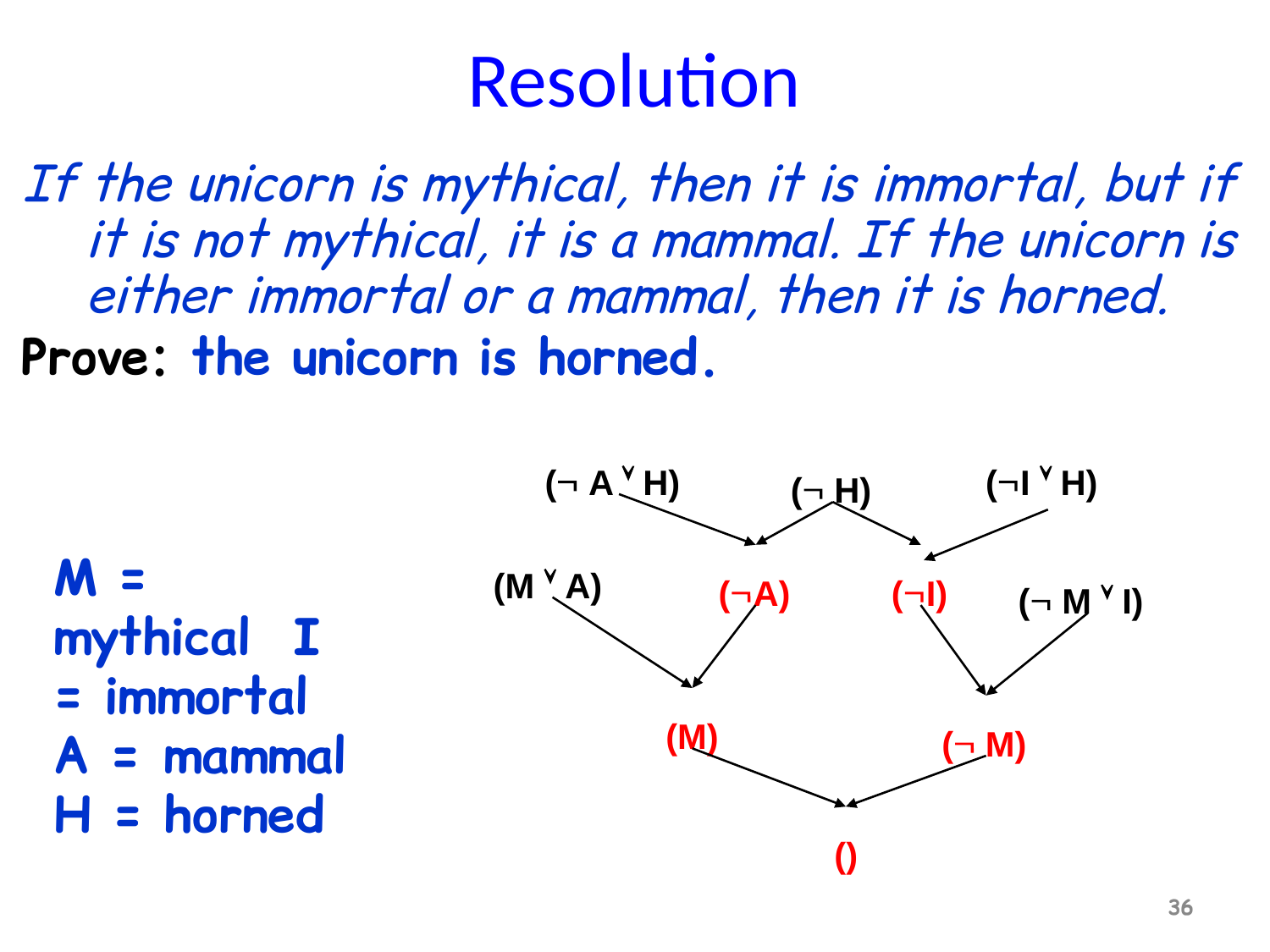

# Resolution
If the unicorn is mythical, then it is immortal, but if  it is not mythical, it is a mammal. If the unicorn is  either immortal or a mammal, then it is horned.
Prove: the unicorn is horned.
(¬ A ∨ H)
(¬I ∨ H)
(¬ H)

M =		mythical  I = immortal  A =	mammal  H =	horned
(M ∨ A)
(¬A)
(¬I)
(¬ M ∨ I)

(M)
(¬ M)

()
36